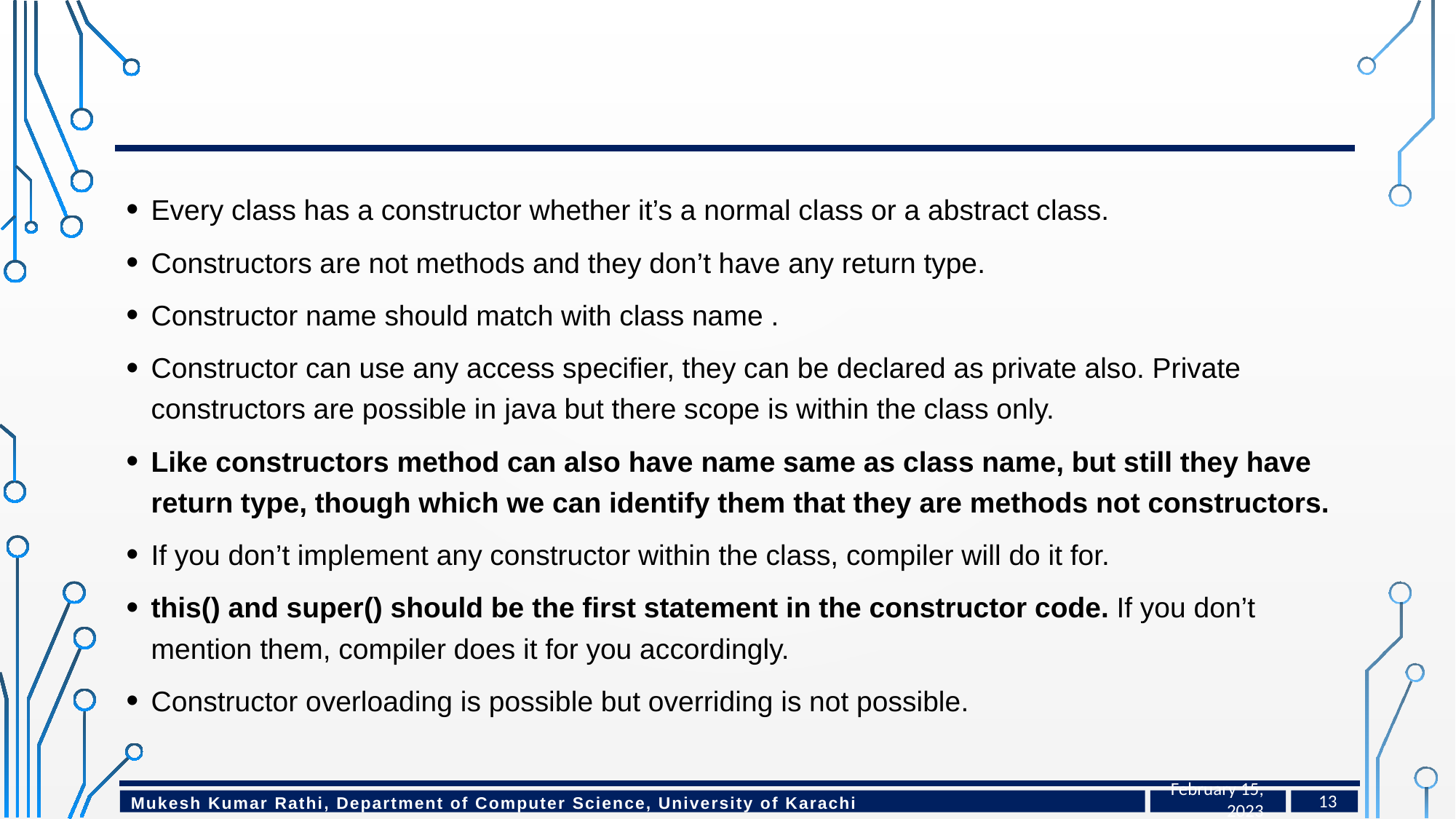

#
Every class has a constructor whether it’s a normal class or a abstract class.
Constructors are not methods and they don’t have any return type.
Constructor name should match with class name .
Constructor can use any access specifier, they can be declared as private also. Private constructors are possible in java but there scope is within the class only.
Like constructors method can also have name same as class name, but still they have return type, though which we can identify them that they are methods not constructors.
If you don’t implement any constructor within the class, compiler will do it for.
this() and super() should be the first statement in the constructor code. If you don’t mention them, compiler does it for you accordingly.
Constructor overloading is possible but overriding is not possible.

February 15, 2023
13